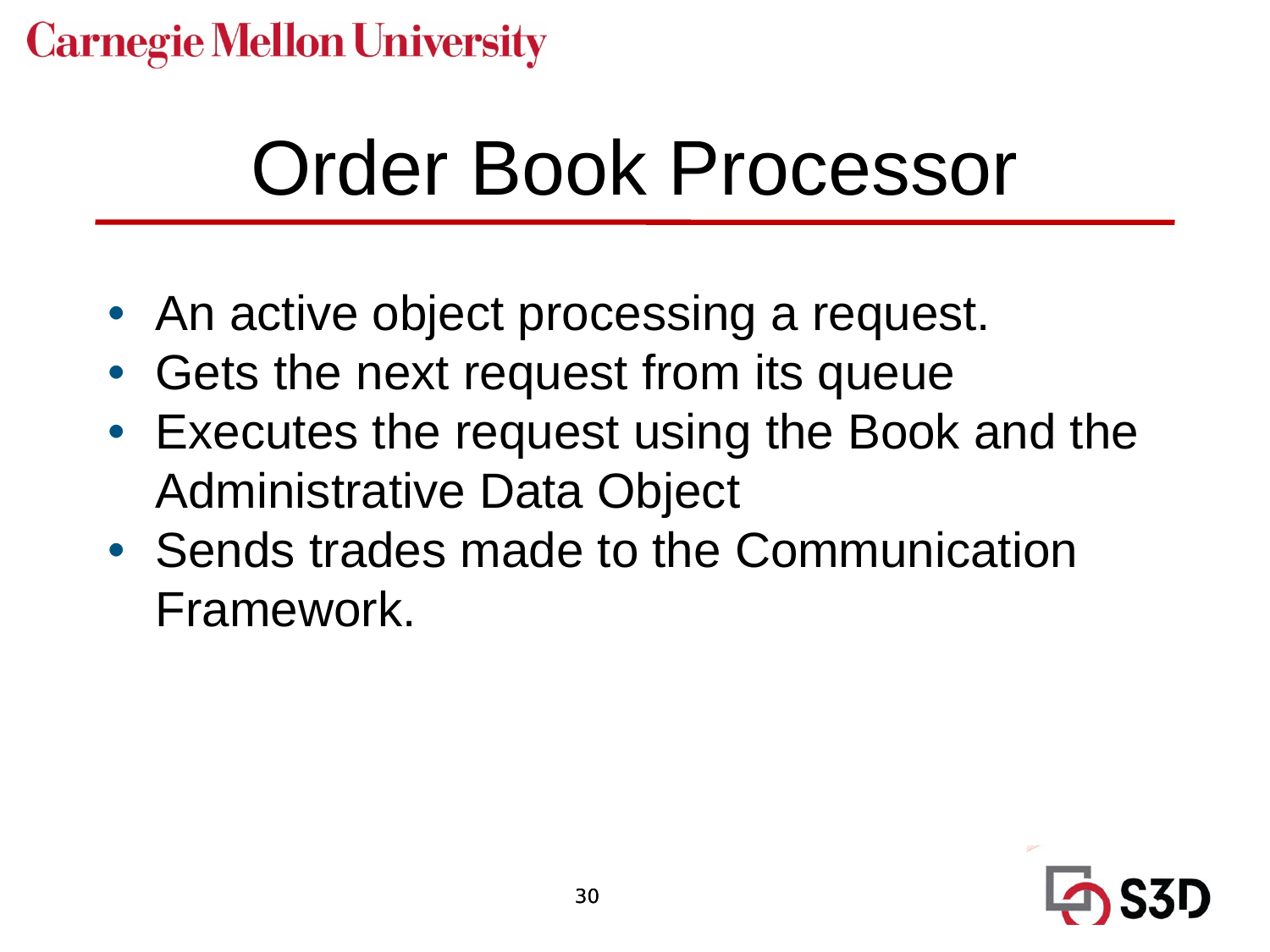

# Order Book Processor
An active object processing a request.
Gets the next request from its queue
Executes the request using the Book and the Administrative Data Object
Sends trades made to the Communication Framework.
30